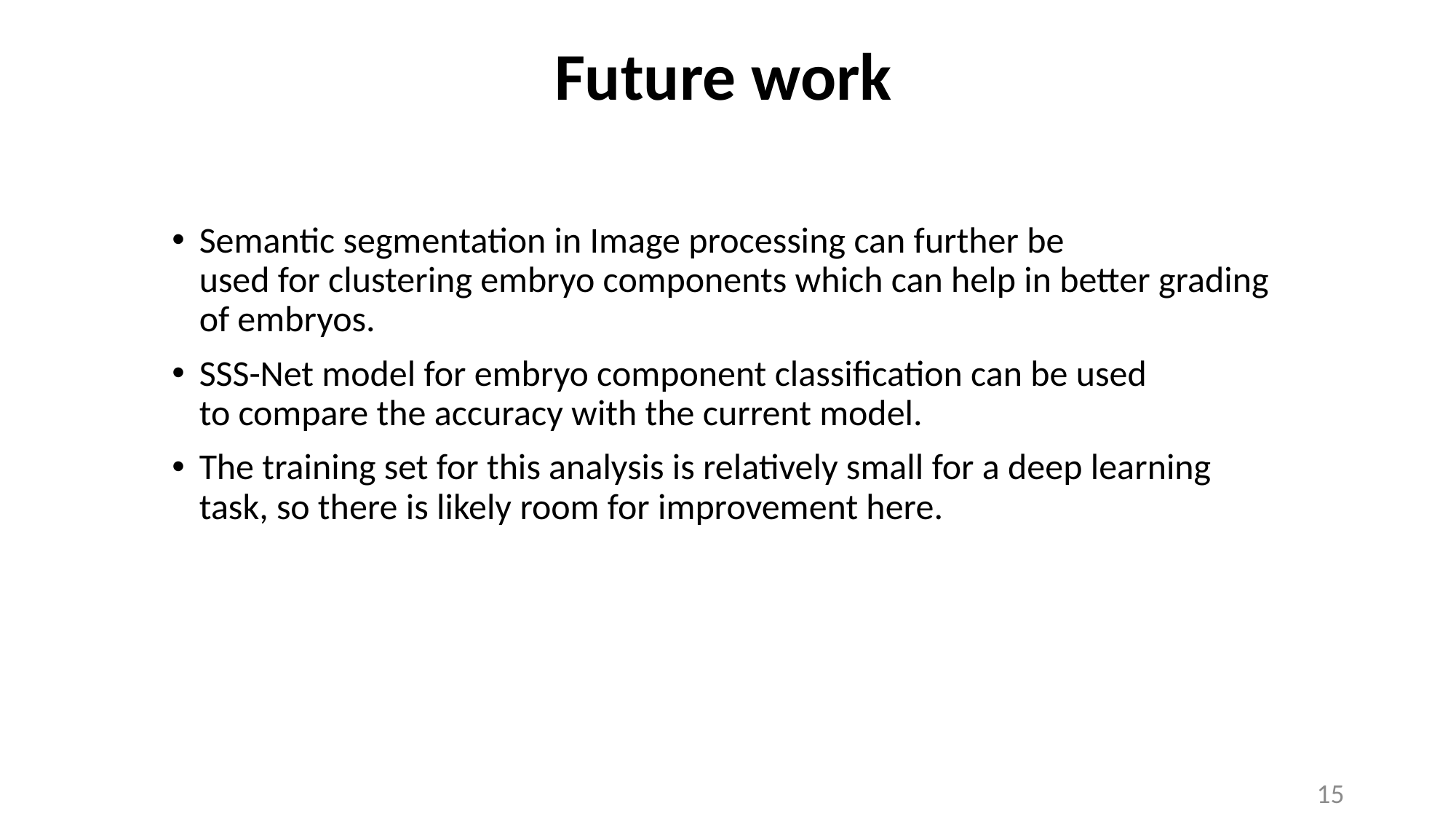

Future work
Semantic segmentation in Image processing can further be used for clustering embryo components which can help in better grading of embryos.
SSS-Net model for embryo component classification can be used to compare the accuracy with the current model.
The training set for this analysis is relatively small for a deep learning task, so there is likely room for improvement here.

15